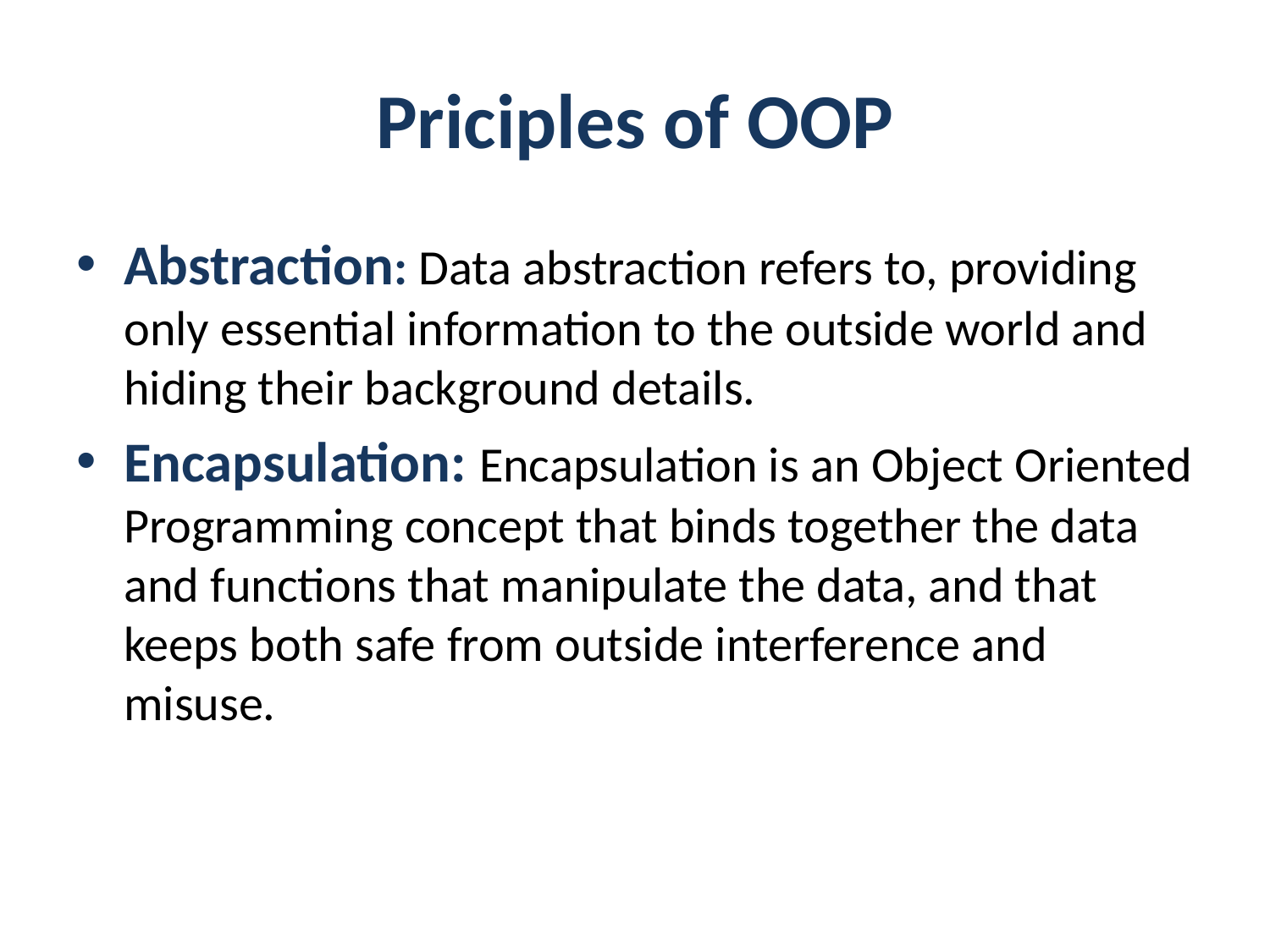

# Priciples of OOP
Abstraction: Data abstraction refers to, providing only essential information to the outside world and hiding their background details.
Encapsulation: Encapsulation is an Object Oriented Programming concept that binds together the data and functions that manipulate the data, and that keeps both safe from outside interference and misuse.